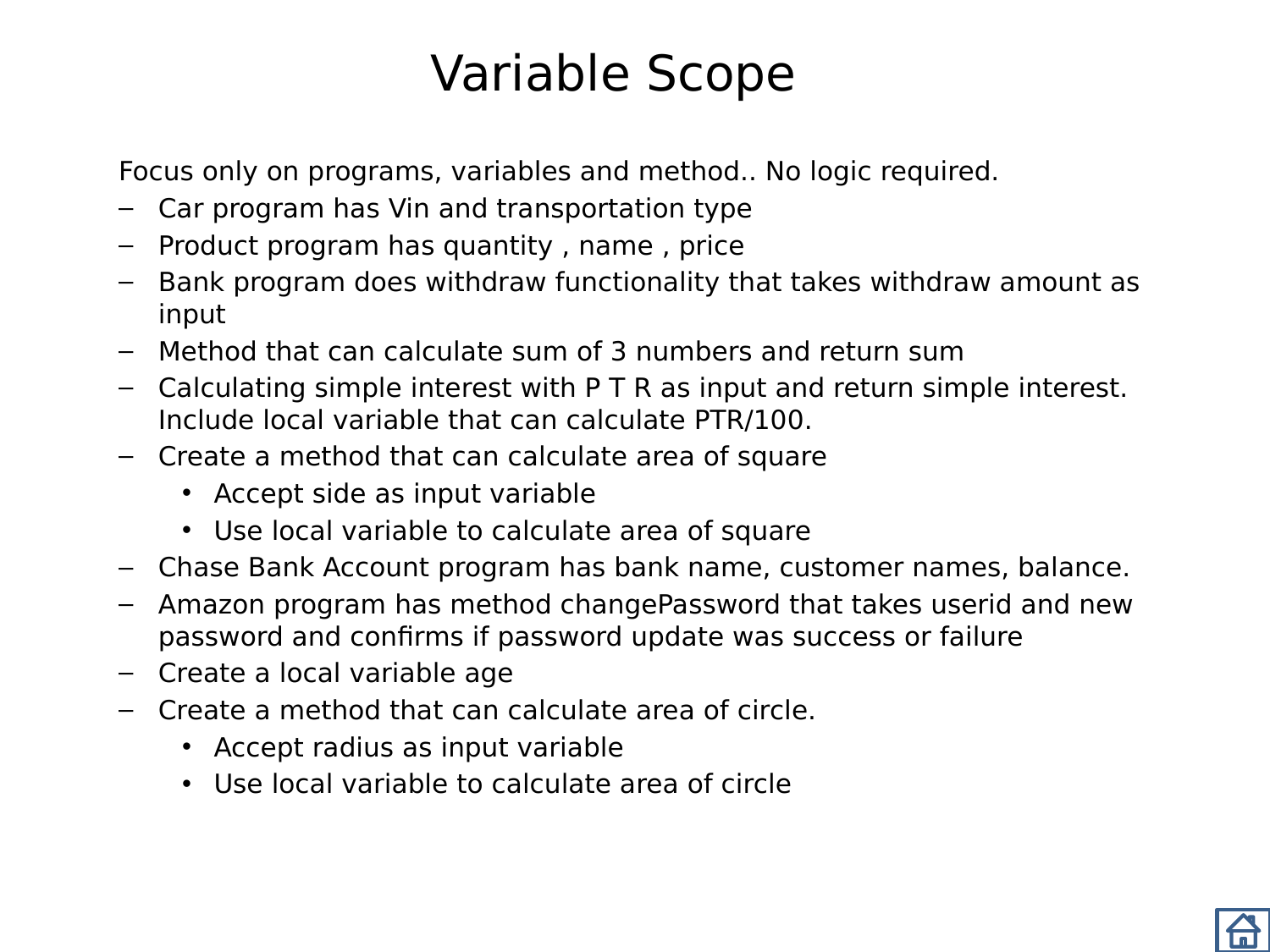

# Variable Scope
Focus only on programs, variables and method.. No logic required.
Car program has Vin and transportation type
Product program has quantity , name , price
Bank program does withdraw functionality that takes withdraw amount as input
Method that can calculate sum of 3 numbers and return sum
Calculating simple interest with P T R as input and return simple interest. Include local variable that can calculate PTR/100.
Create a method that can calculate area of square
Accept side as input variable
Use local variable to calculate area of square
Chase Bank Account program has bank name, customer names, balance.
Amazon program has method changePassword that takes userid and new password and confirms if password update was success or failure
Create a local variable age
Create a method that can calculate area of circle.
Accept radius as input variable
Use local variable to calculate area of circle